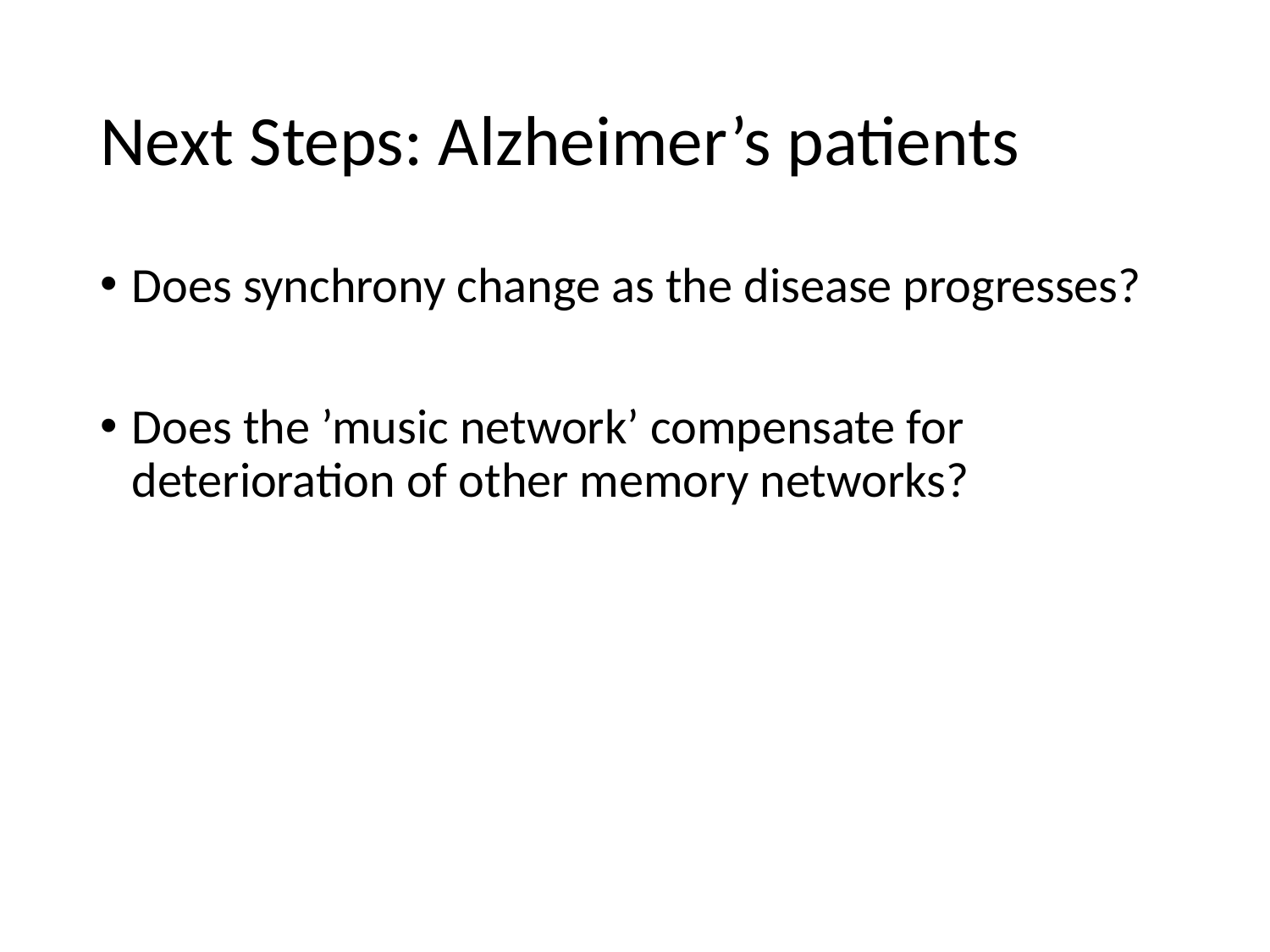

# Next Steps: Alzheimer’s patients
Does synchrony change as the disease progresses?

Does the ’music network’ compensate for deterioration of other memory networks?